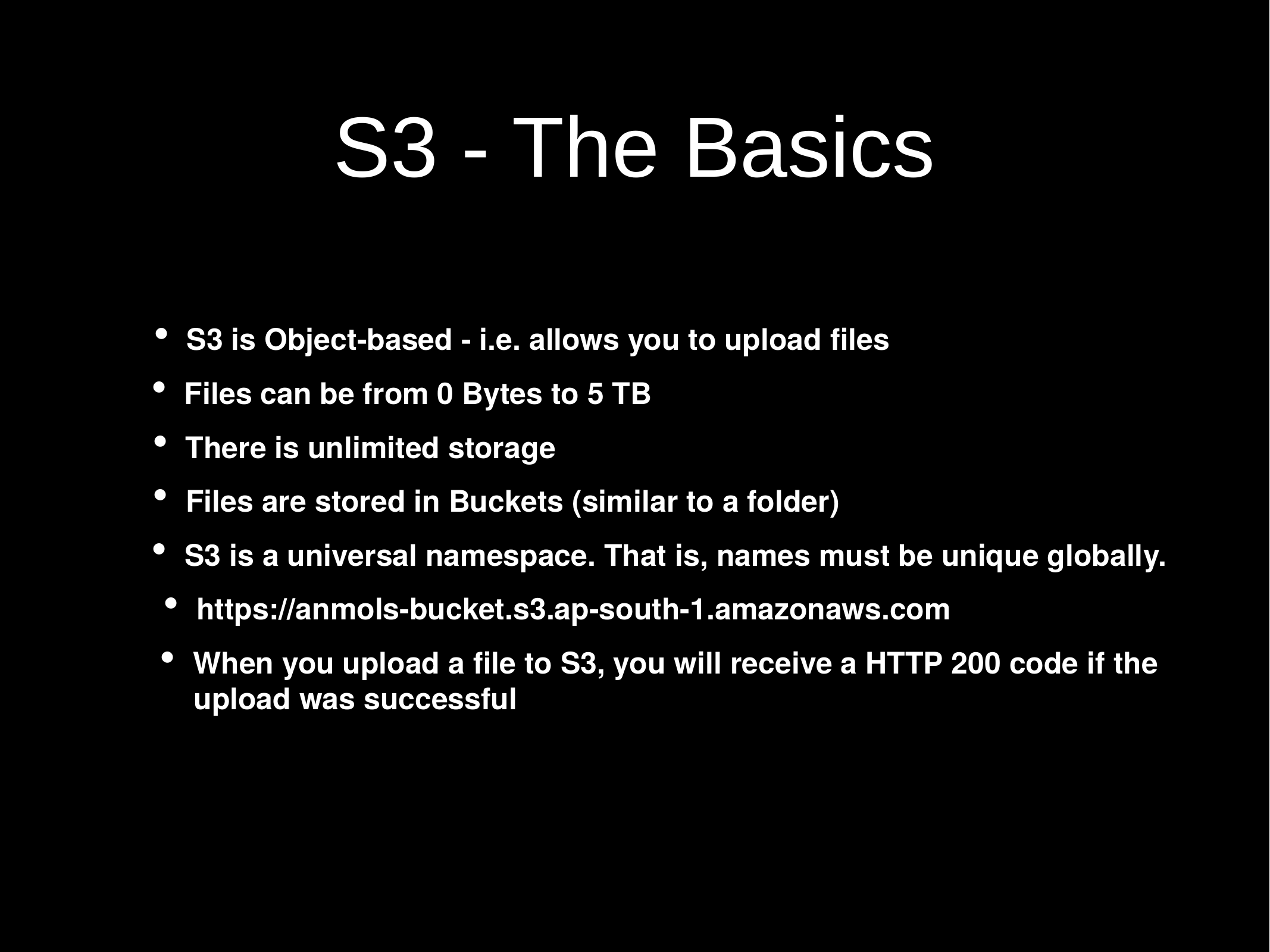

S3 - The Basics
S3 is Object-based - i.e. allows you to upload files
Files can be from 0 Bytes to 5 TB
There is unlimited storage
Files are stored in Buckets (similar to a folder)
S3 is a universal namespace. That is, names must be unique globally.
https://anmols-bucket.s3.ap-south-1.amazonaws.com
When you upload a file to S3, you will receive a HTTP 200 code if the
    upload was successful